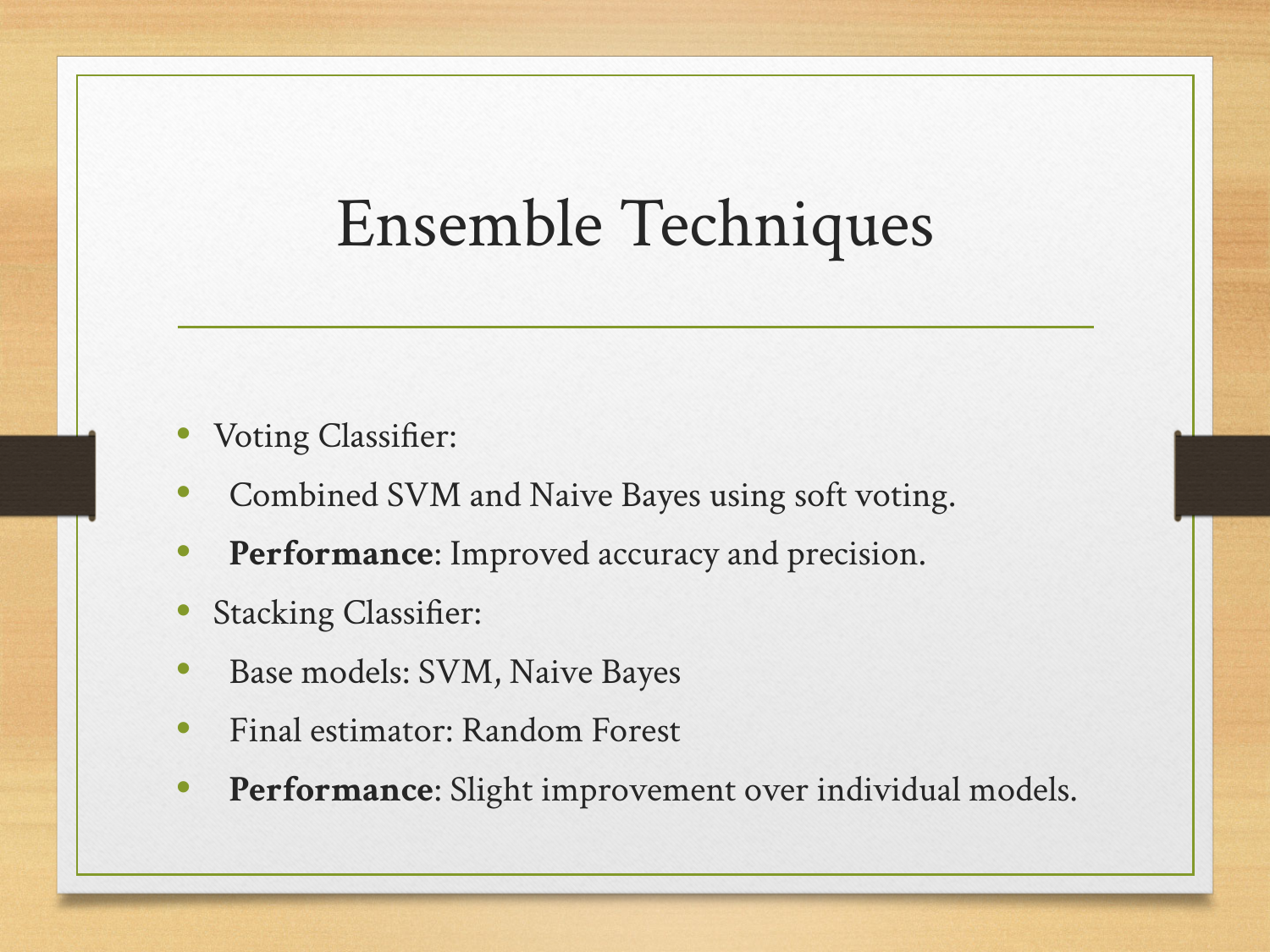

# Ensemble Techniques

Voting Classifier:
  Combined SVM and Naive Bayes using soft voting.
  Performance: Improved accuracy and precision.
Stacking Classifier:
  Base models: SVM, Naive Bayes
  Final estimator: Random Forest
  Performance: Slight improvement over individual models.